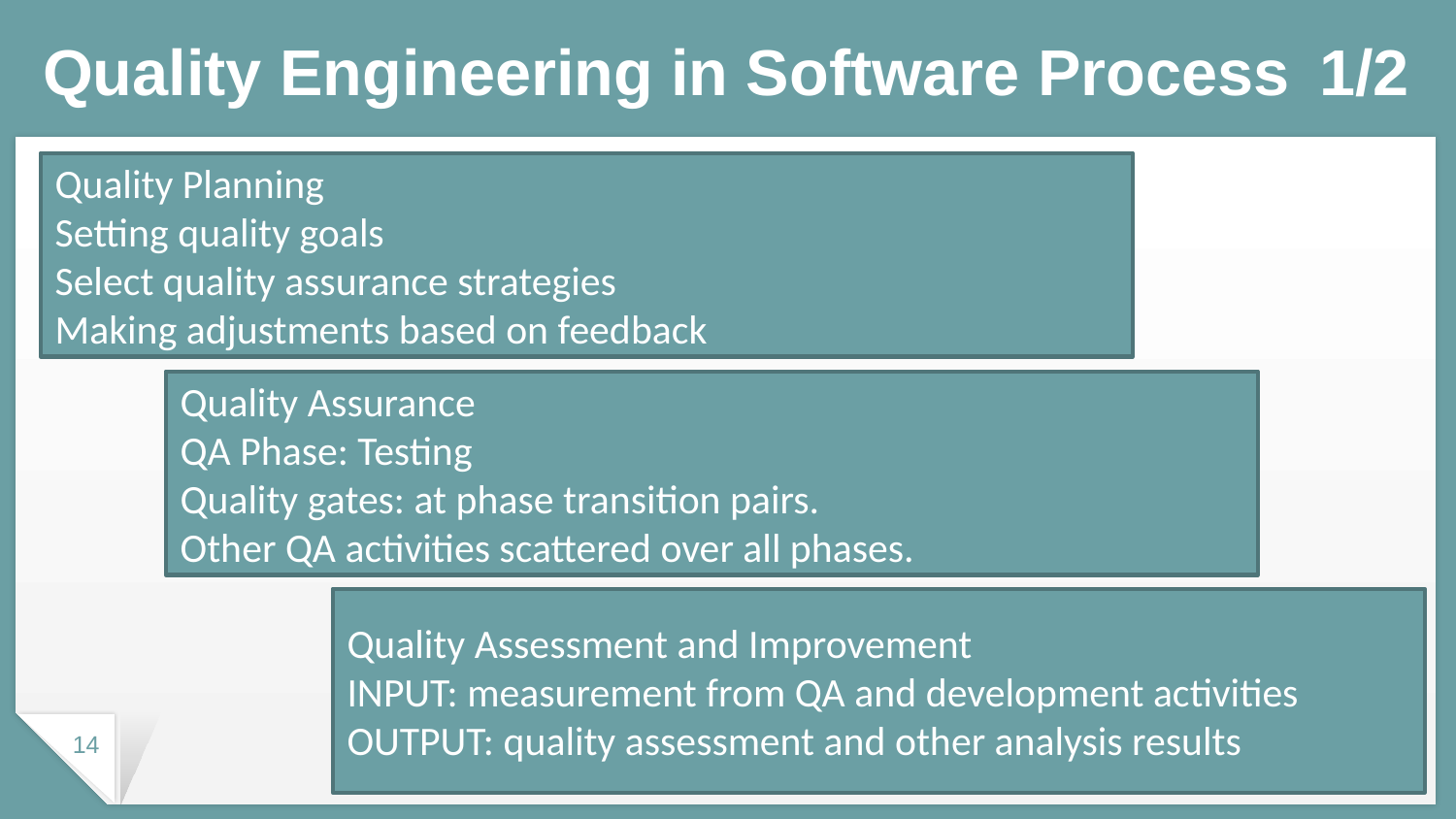

# Quality Engineering in Software Process	1/2
Quality Planning
Setting quality goals
Select quality assurance strategies
Making adjustments based on feedback
Quality Assurance
QA Phase: Testing
Quality gates: at phase transition pairs.
Other QA activities scattered over all phases.
Quality Assessment and Improvement
INPUT: measurement from QA and development activities
OUTPUT: quality assessment and other analysis results
14